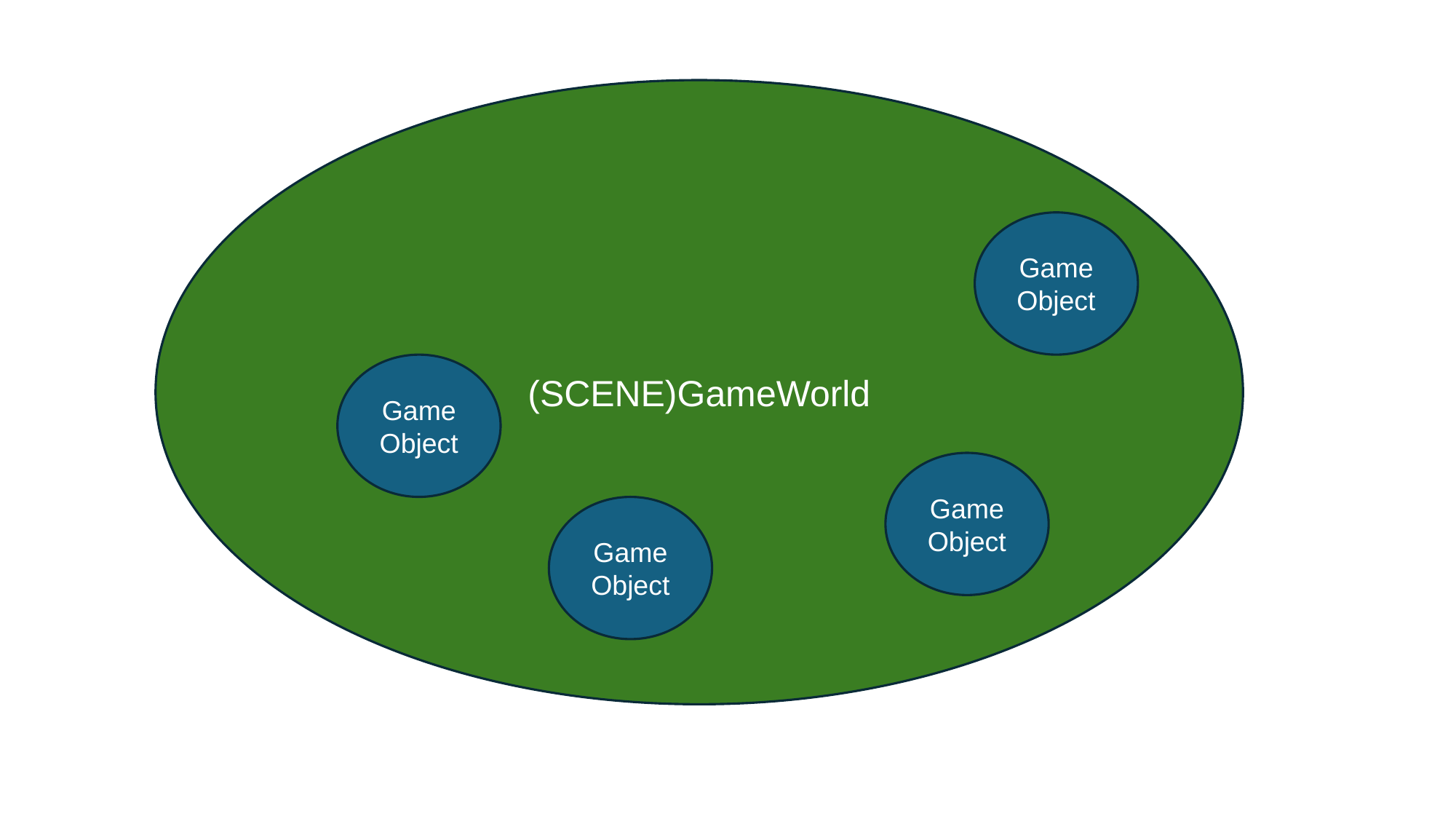

(SCENE)GameWorld
Game
Object
Game
Object
Game
Object
Game
Object